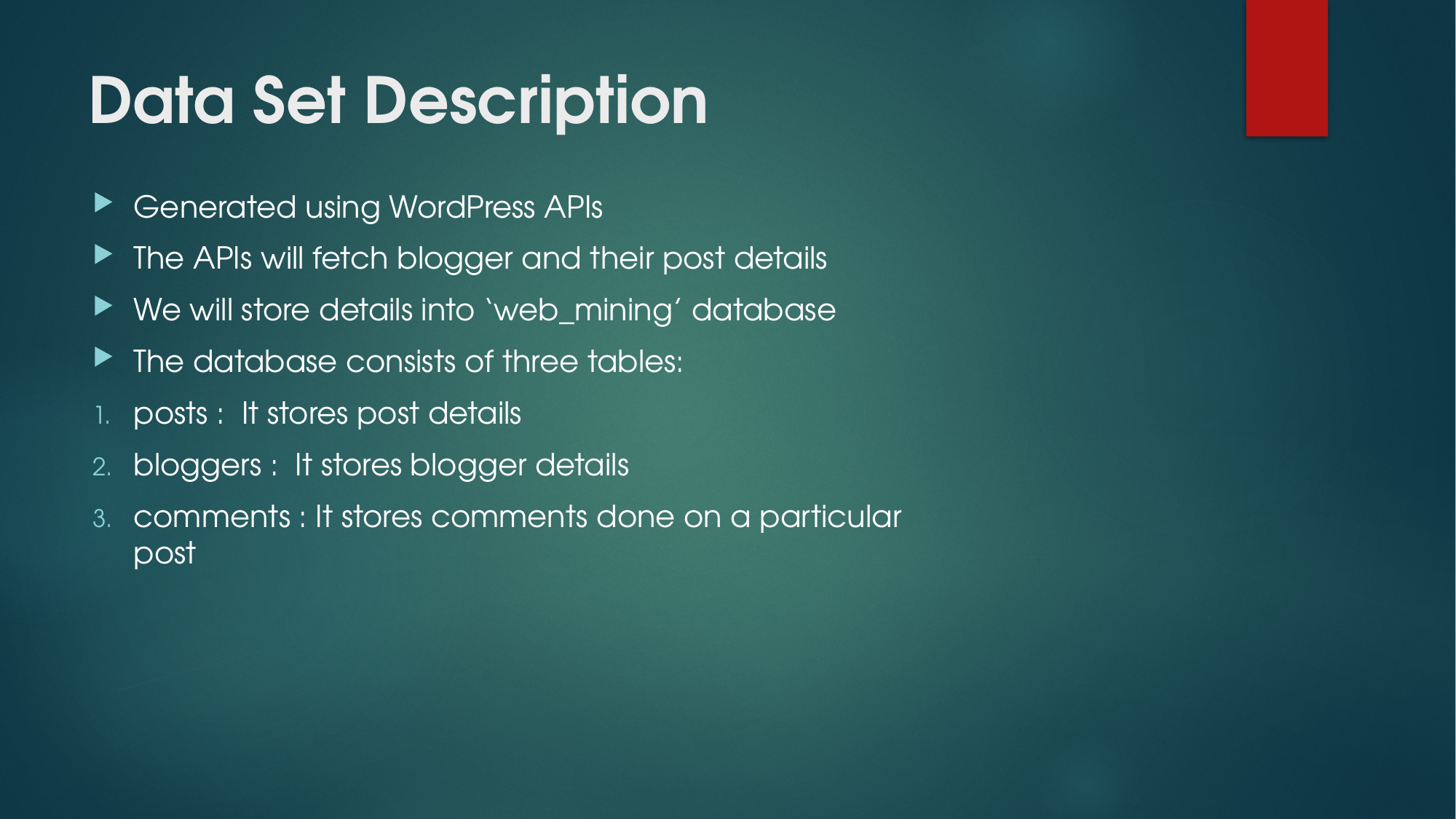

# Data Set Description
Generated using WordPress APIs
The APIs will fetch blogger and their post details
We will store details into ‘web_mining’ database
The database consists of three tables:
posts :  It stores post details
bloggers :  It stores blogger details
comments : It stores comments done on a particular post